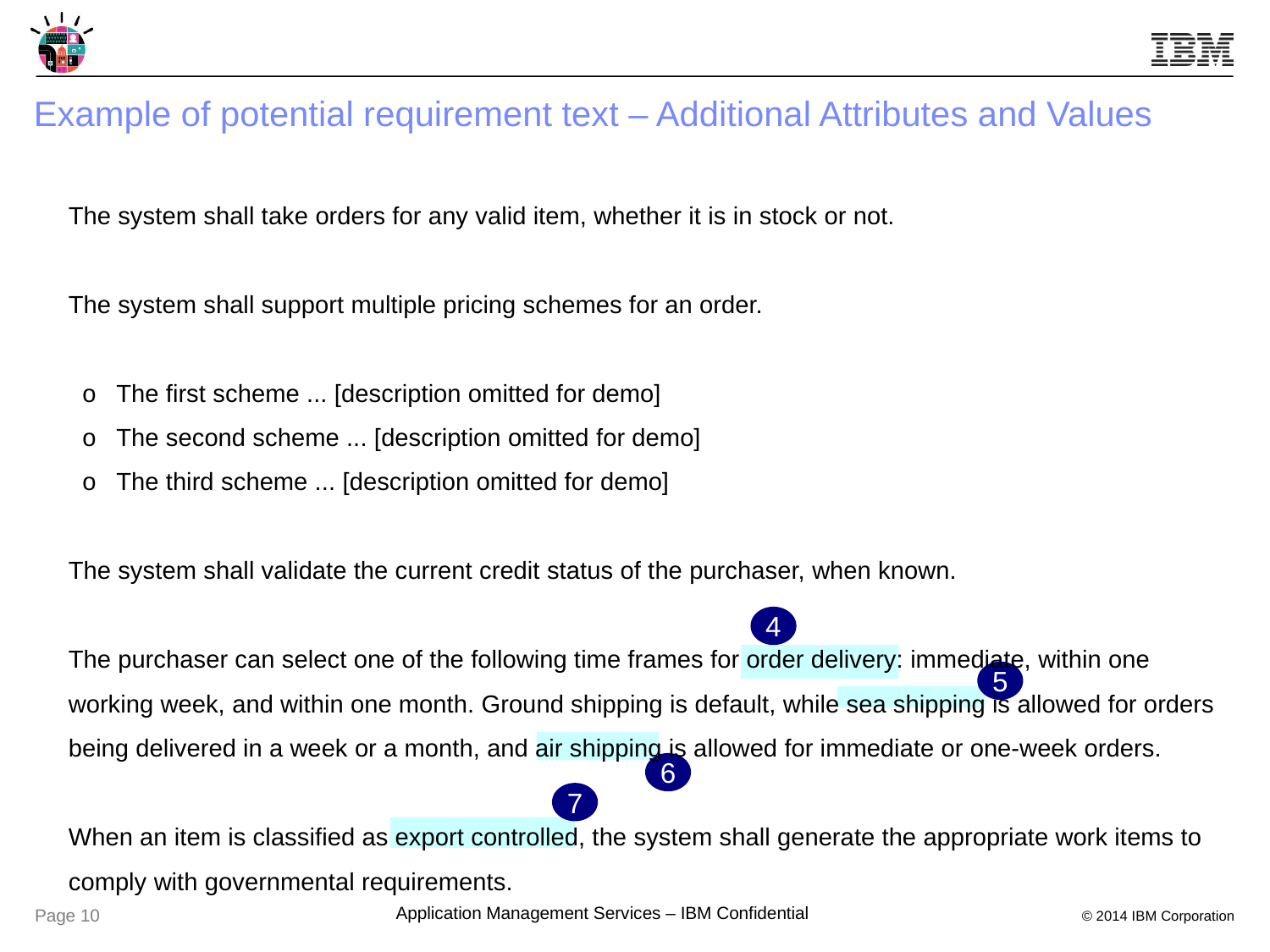

Example of potential requirement text – Additional Attributes and Values
The system shall take orders for any valid item, whether it is in stock or not.

The system shall support multiple pricing schemes for an order.

  o   The first scheme ... [description omitted for demo]
  o   The second scheme ... [description omitted for demo]
  o   The third scheme ... [description omitted for demo]

The system shall validate the current credit status of the purchaser, when known.

The purchaser can select one of the following time frames for order delivery: immediate, within one working week, and within one month. Ground shipping is default, while sea shipping is allowed for orders being delivered in a week or a month, and air shipping is allowed for immediate or one-week orders.

When an item is classified as export controlled, the system shall generate the appropriate work items to comply with governmental requirements.
4

5

6
7